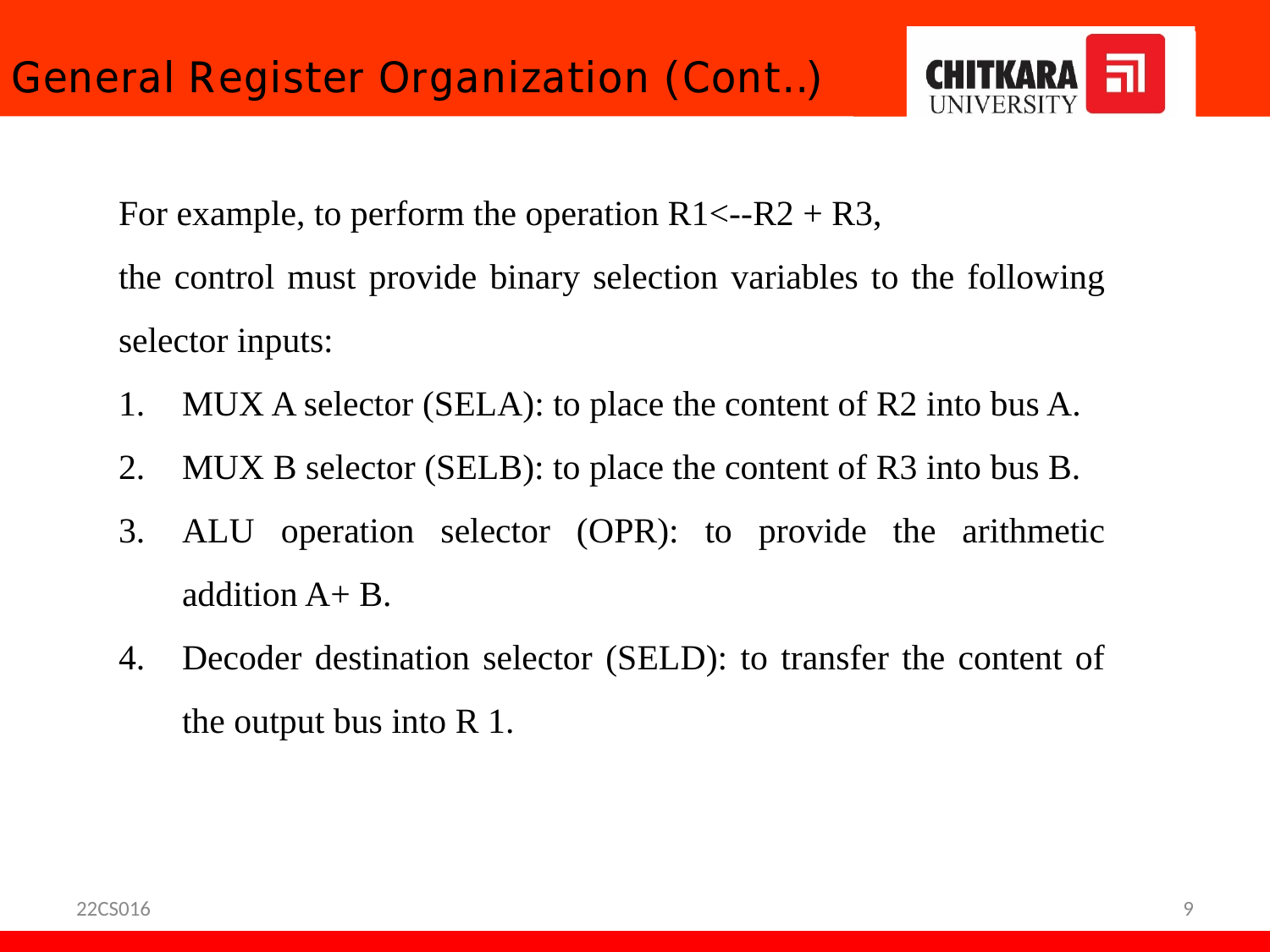

General Register Organization (Cont..)
For example, to perform the operation R1<--R2 + R3,
the control must provide binary selection variables to the following selector inputs:
MUX A selector (SELA): to place the content of R2 into bus A.
MUX B selector (SELB): to place the content of R3 into bus B.
ALU operation selector (OPR): to provide the arithmetic addition A+ B.
Decoder destination selector (SELD): to transfer the content of the output bus into R 1.
22CS016
9